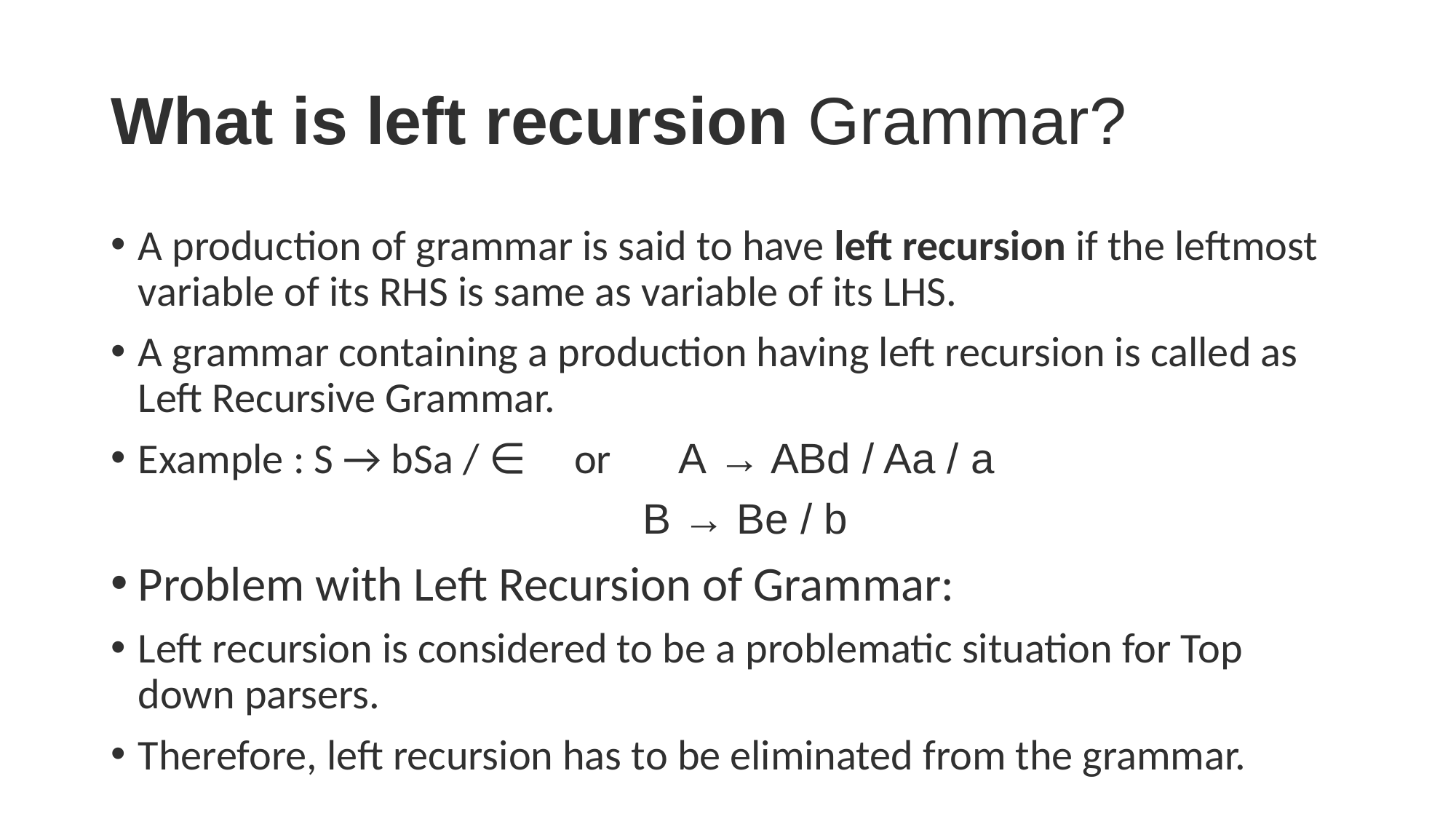

# What is left recursion Grammar?
A production of grammar is said to have left recursion if the leftmost variable of its RHS is same as variable of its LHS.
A grammar containing a production having left recursion is called as Left Recursive Grammar.
Example : S → bSa / ∈     or       A → ABd / Aa / a
   B → Be / b
Problem with Left Recursion of Grammar:
Left recursion is considered to be a problematic situation for Top down parsers.
Therefore, left recursion has to be eliminated from the grammar.